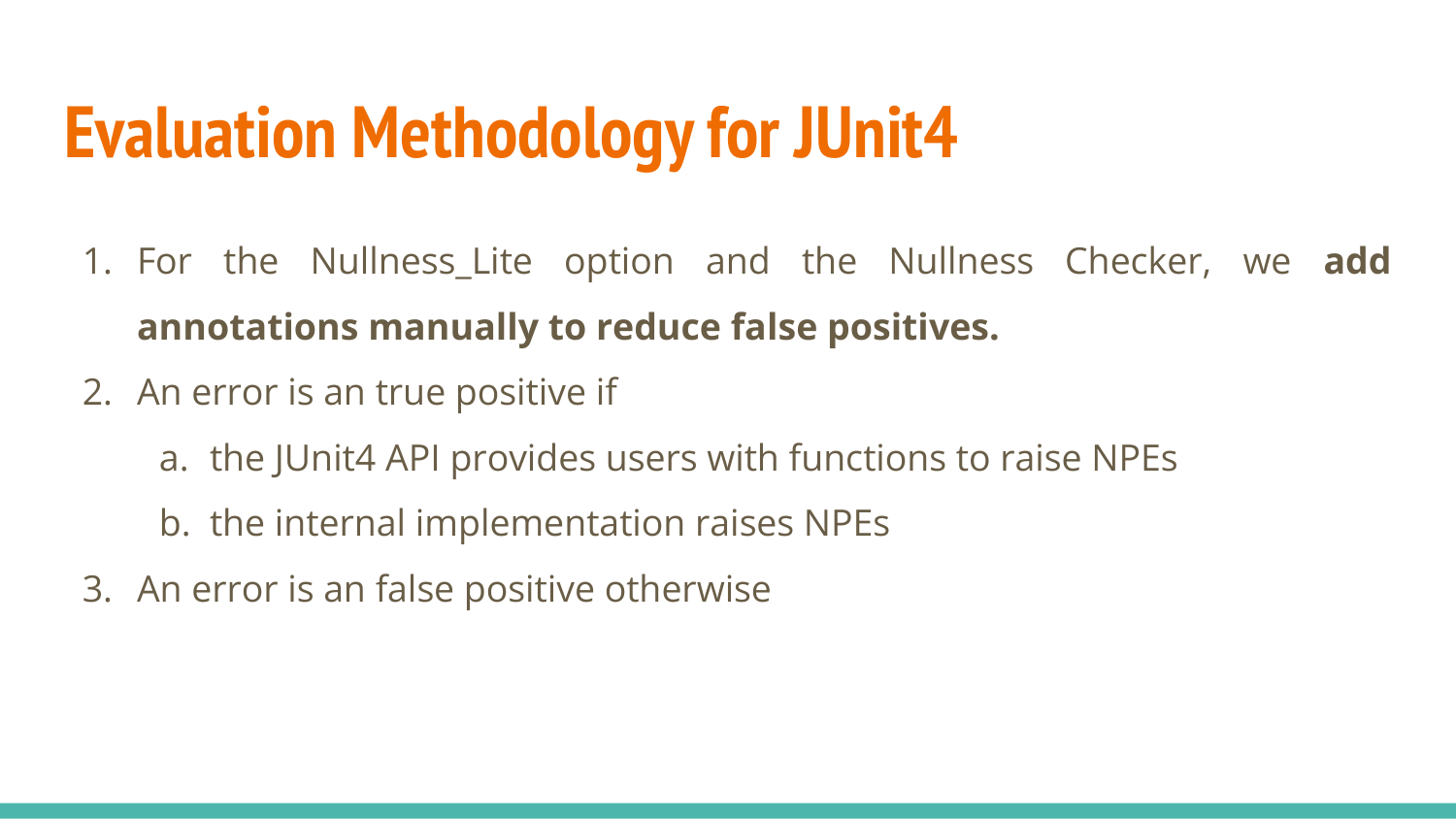

# Evaluation Methodology for JUnit4
For the Nullness_Lite option and the Nullness Checker, we add annotations manually to reduce false positives.
An error is an true positive if
the JUnit4 API provides users with functions to raise NPEs
the internal implementation raises NPEs
An error is an false positive otherwise